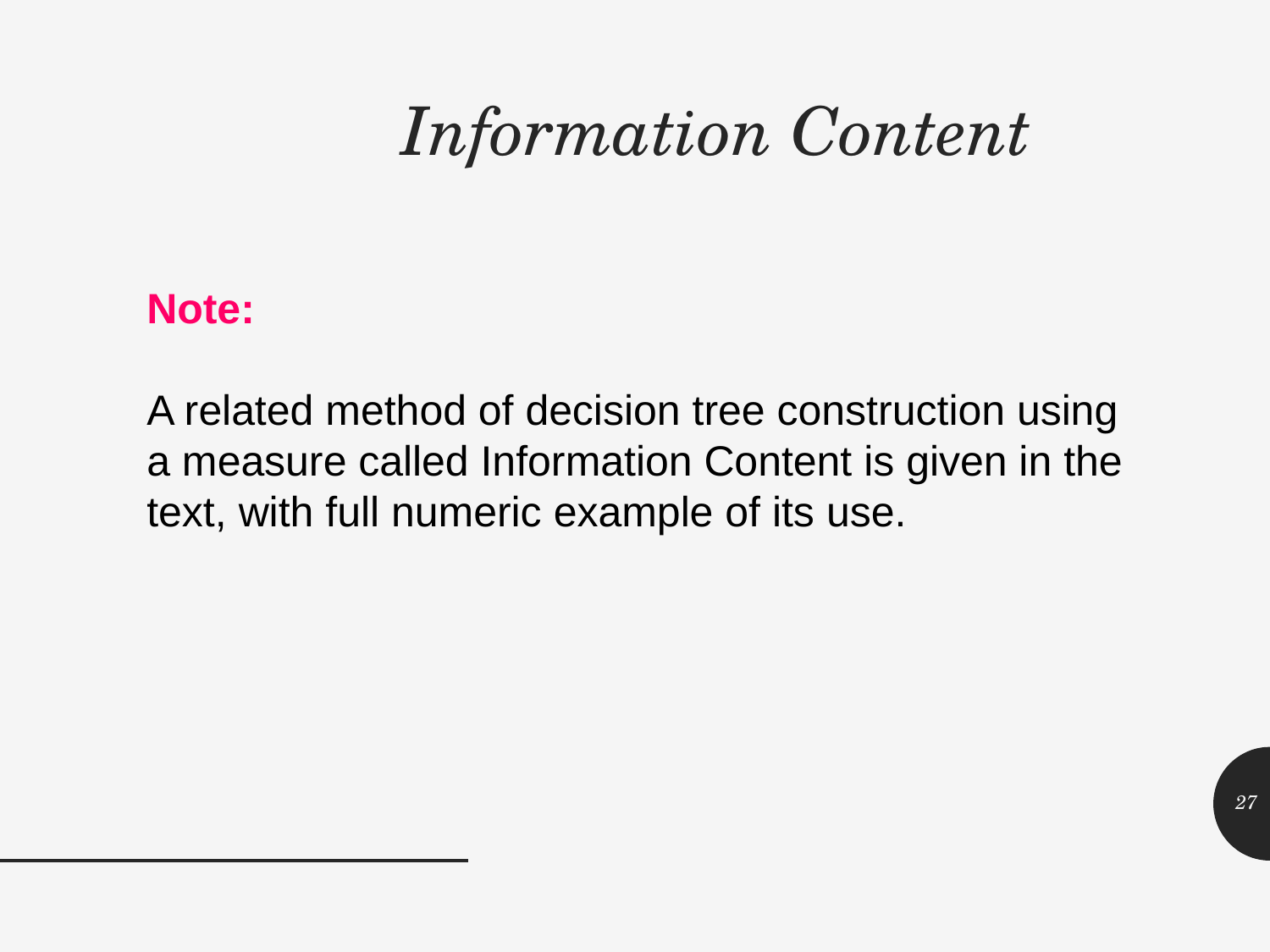

# Information Content
Note:

A related method of decision tree construction using
a measure called Information Content is given in the
text, with full numeric example of its use.
27